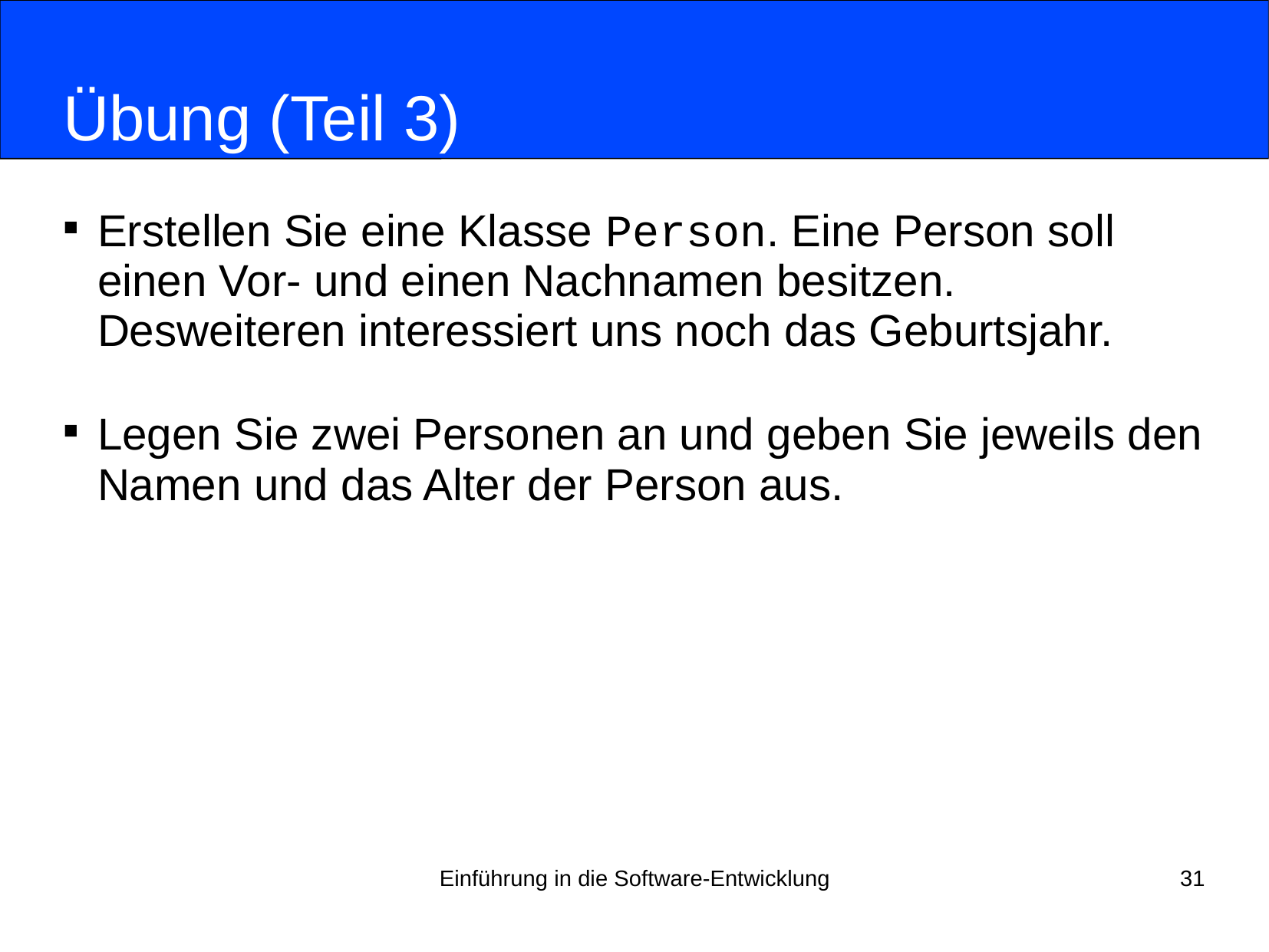

# Übung (Teil 3)
Erstellen Sie eine Klasse Person. Eine Person soll einen Vor- und einen Nachnamen besitzen. Desweiteren interessiert uns noch das Geburtsjahr.
Legen Sie zwei Personen an und geben Sie jeweils den Namen und das Alter der Person aus.

Einführung in die Software-Entwicklung
31